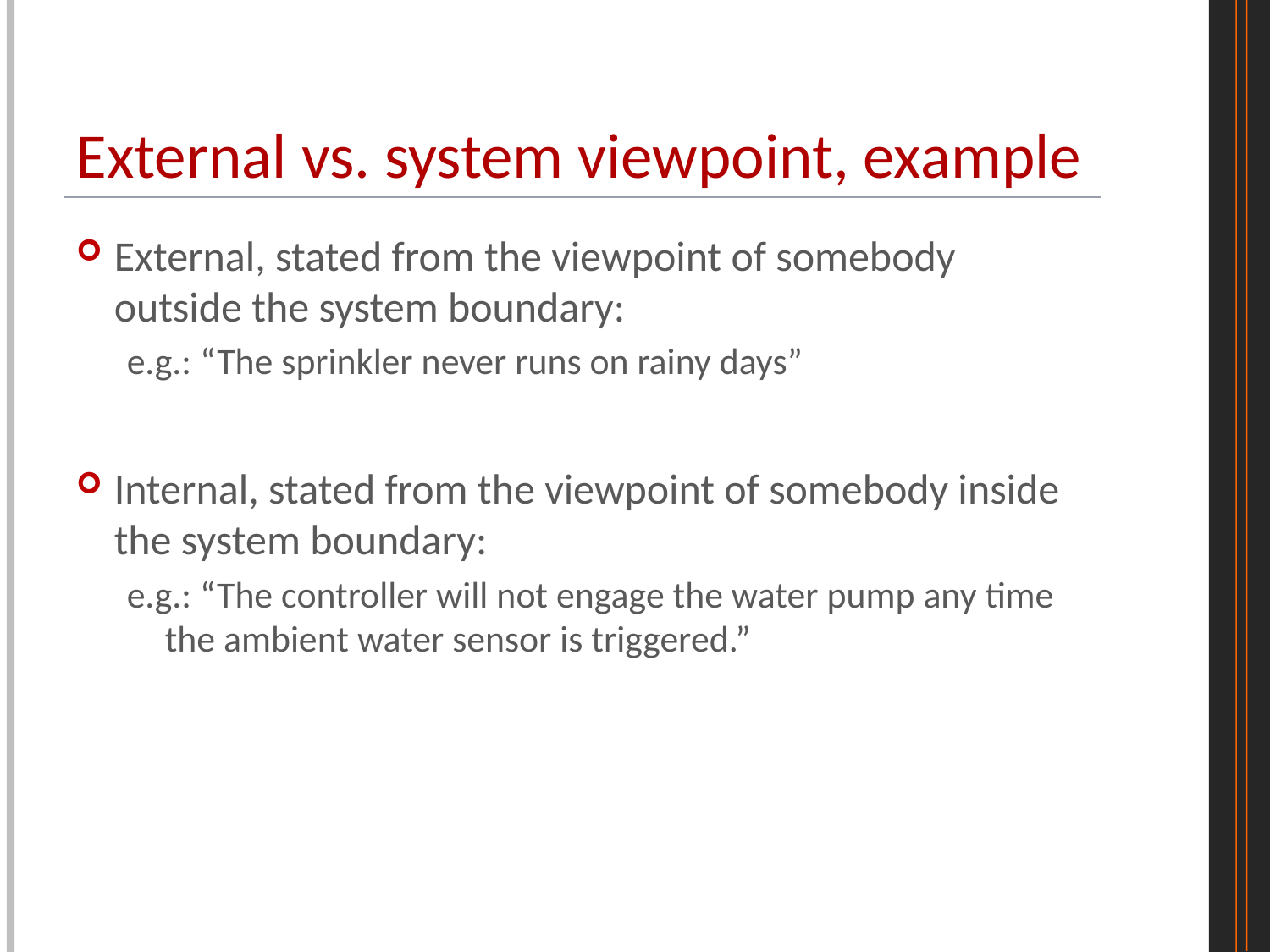

# External vs. system viewpoint, example
External, stated from the viewpoint of somebody outside the system boundary:
e.g.: “The sprinkler never runs on rainy days”

Internal, stated from the viewpoint of somebody inside the system boundary:
e.g.: “The controller will not engage the water pump any time the ambient water sensor is triggered.”